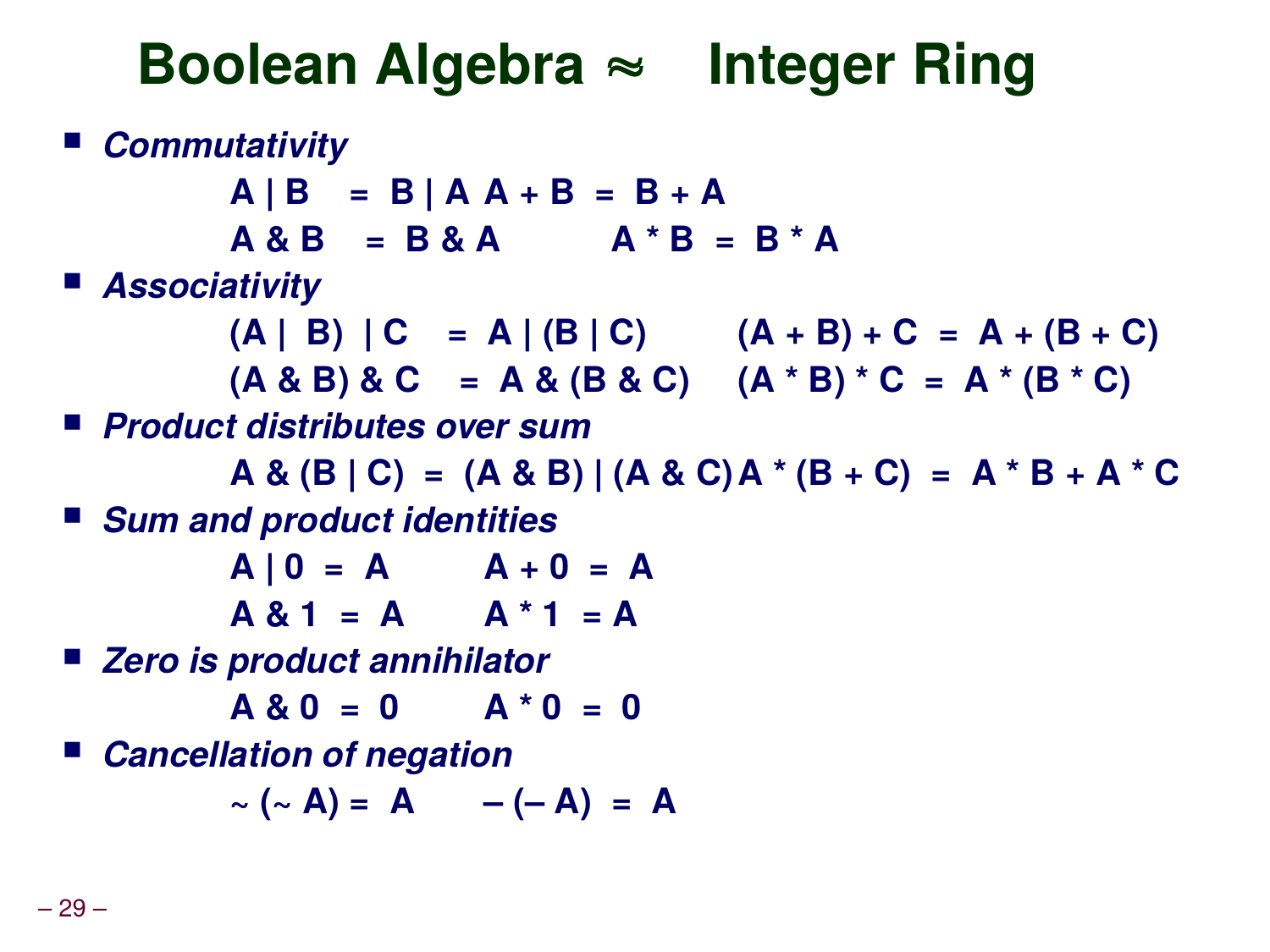

Boolean Algebra ≈	Integer Ring
#
Commutativity
		A | B    =  B | A	A + B  =  B + A
		A & B    =  B & A	A * B  =  B * A
Associativity
		(A |  B)  | C    =  A | (B | C)	(A + B) + C  =  A + (B + C)
		(A & B) & C    =  A & (B & C)	(A * B) * C  =  A * (B * C)
Product distributes over sum
		A & (B | C)  =  (A & B) | (A & C)	A * (B + C)  =  A * B + A * C
Sum and product identities
		A | 0  =  A	A + 0  =  A
		A & 1  =  A	A * 1  = A
Zero is product annihilator
		A & 0  =  0	A * 0  =  0
Cancellation of negation
		~ (~ A) =  A	– (– A)  =  A